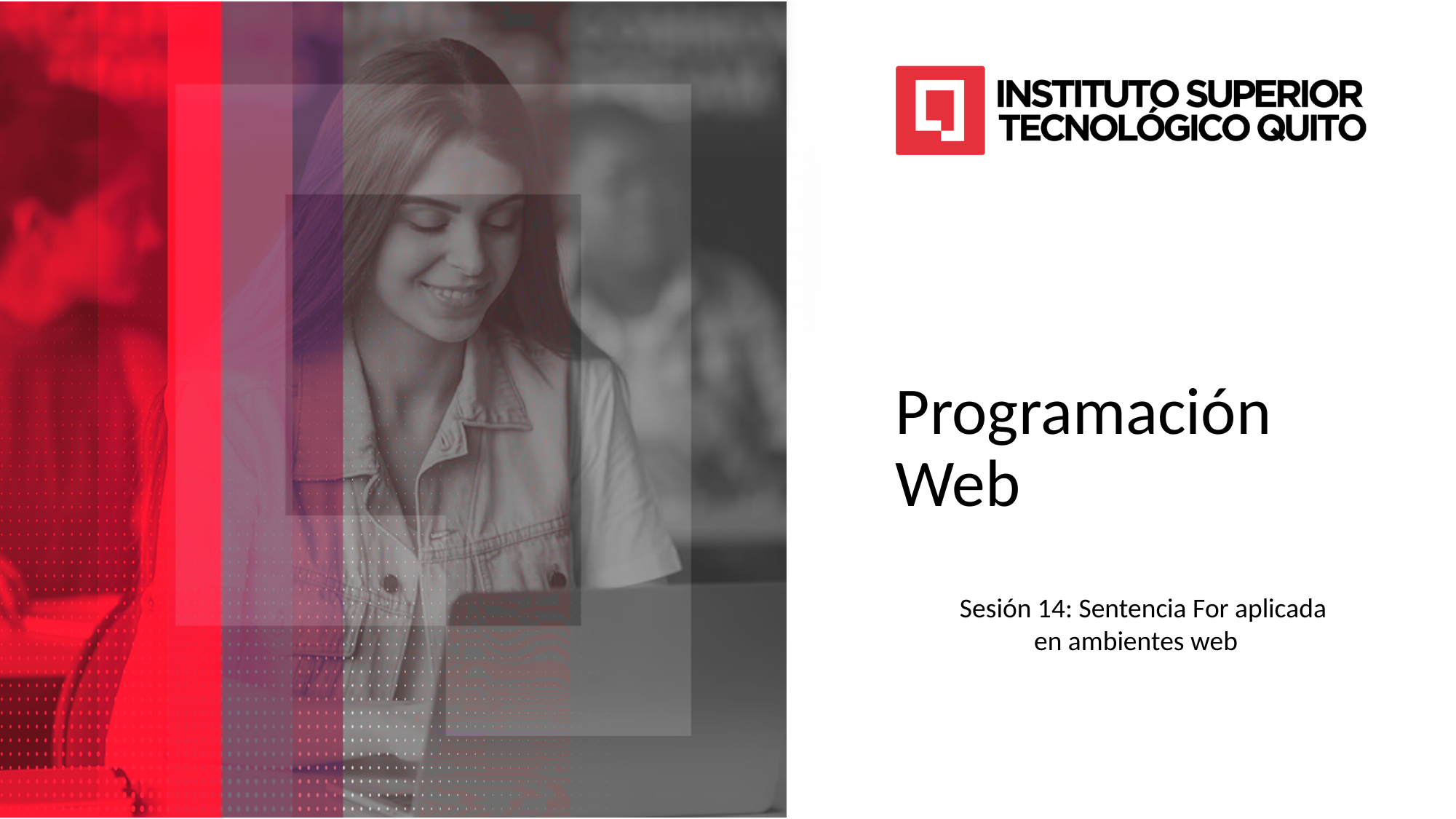

Programación Web
Sesión 14: Sentencia For aplicada
            en ambientes web